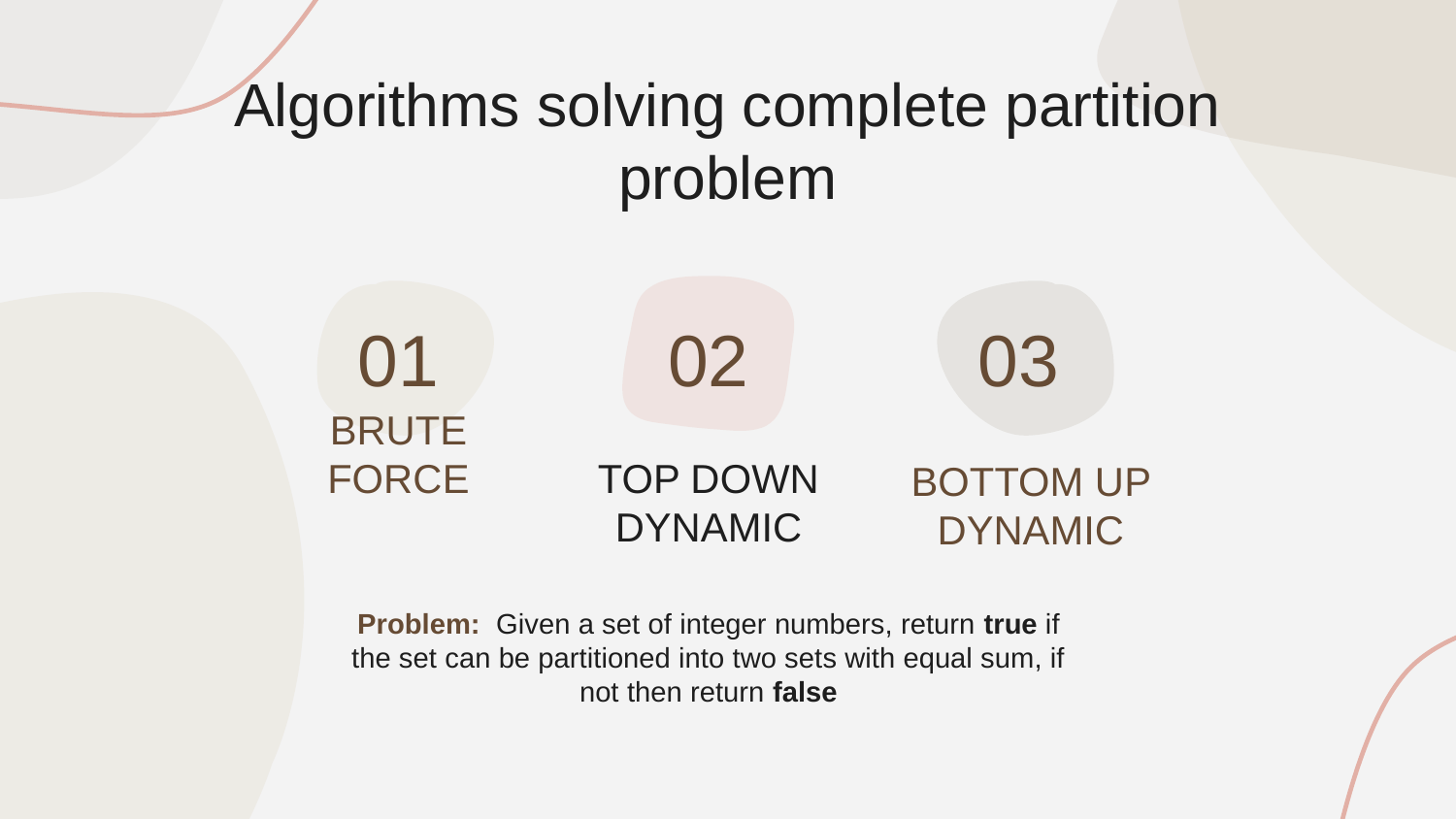

Algorithms solving complete partition problem

01
02
03
# BRUTE FORCE
TOP DOWN DYNAMIC
BOTTOM UP DYNAMIC
Problem:  Given a set of integer numbers, return true if the set can be partitioned into two sets with equal sum, if not then return false